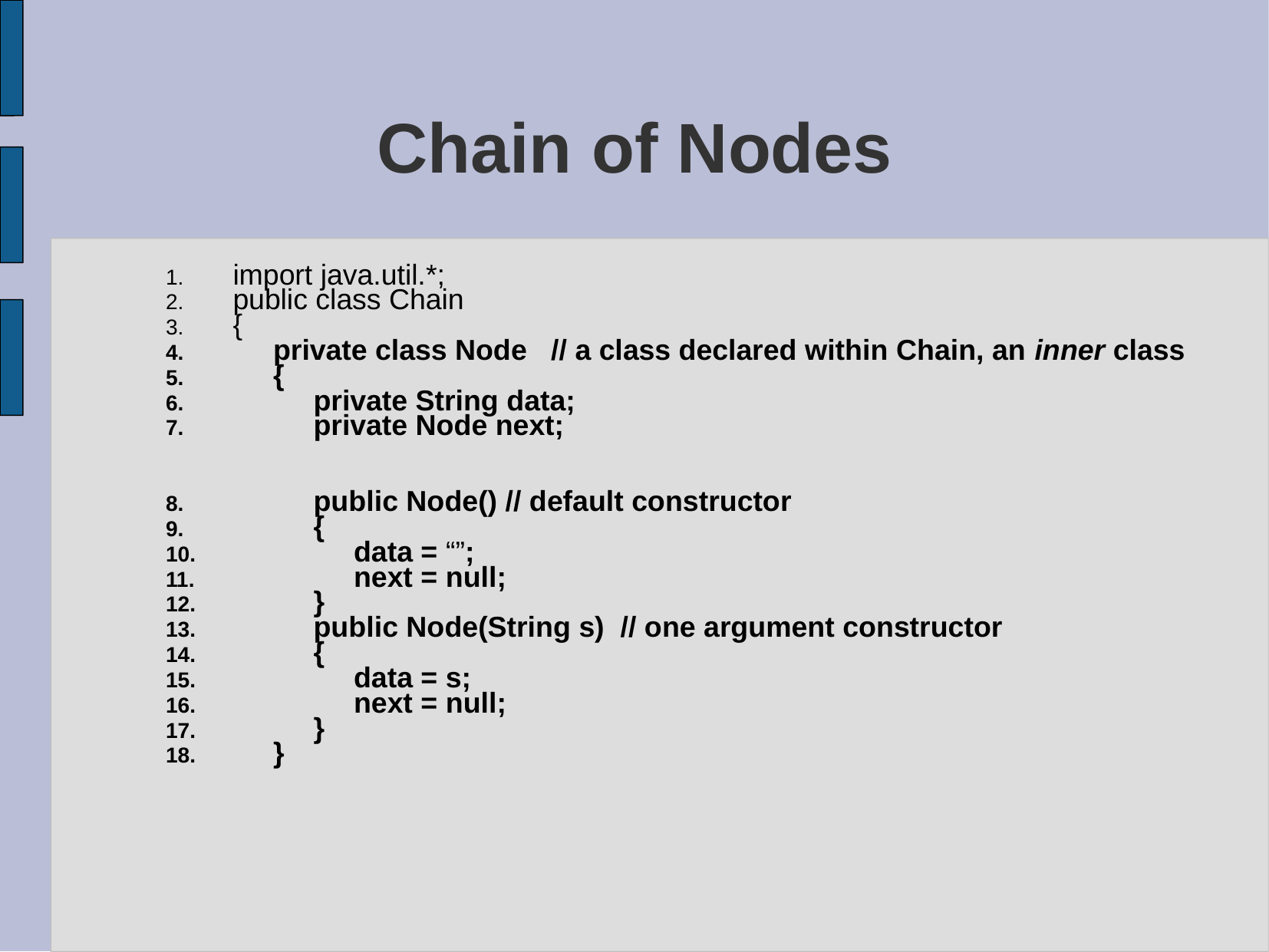

# Chain of Nodes
import java.util.*;
public class Chain
{
     private class Node   // a class declared within Chain, an inner class
     {
          private String data;
          private Node next;
          public Node() // default constructor
          {
               data = “”;
               next = null;
          }
          public Node(String s)  // one argument constructor
          {
               data = s;
               next = null;
          }
     }